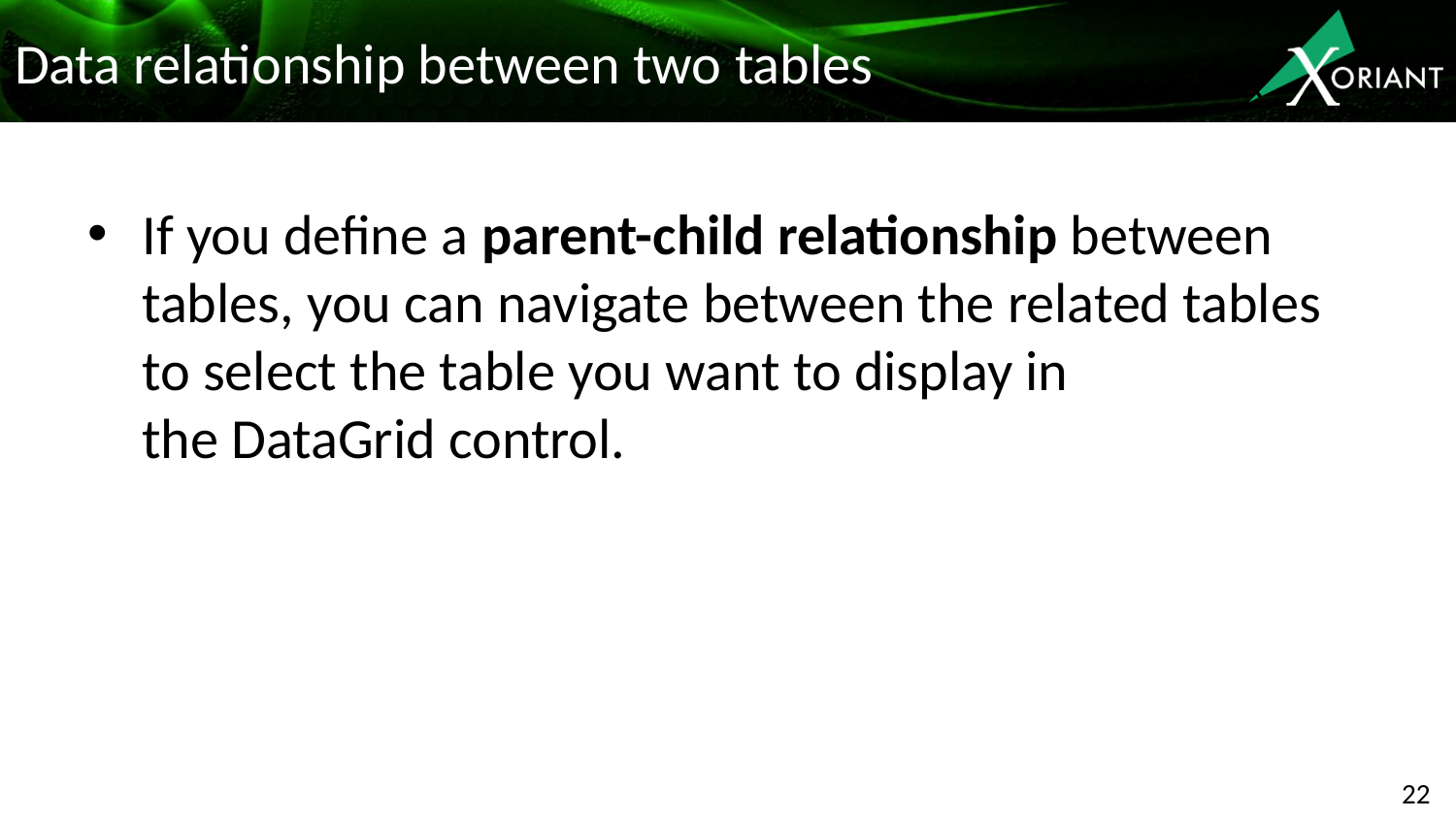

# Data relationship between two tables
If you define a parent-child relationship between tables, you can navigate between the related tables to select the table you want to display in the DataGrid control.
22